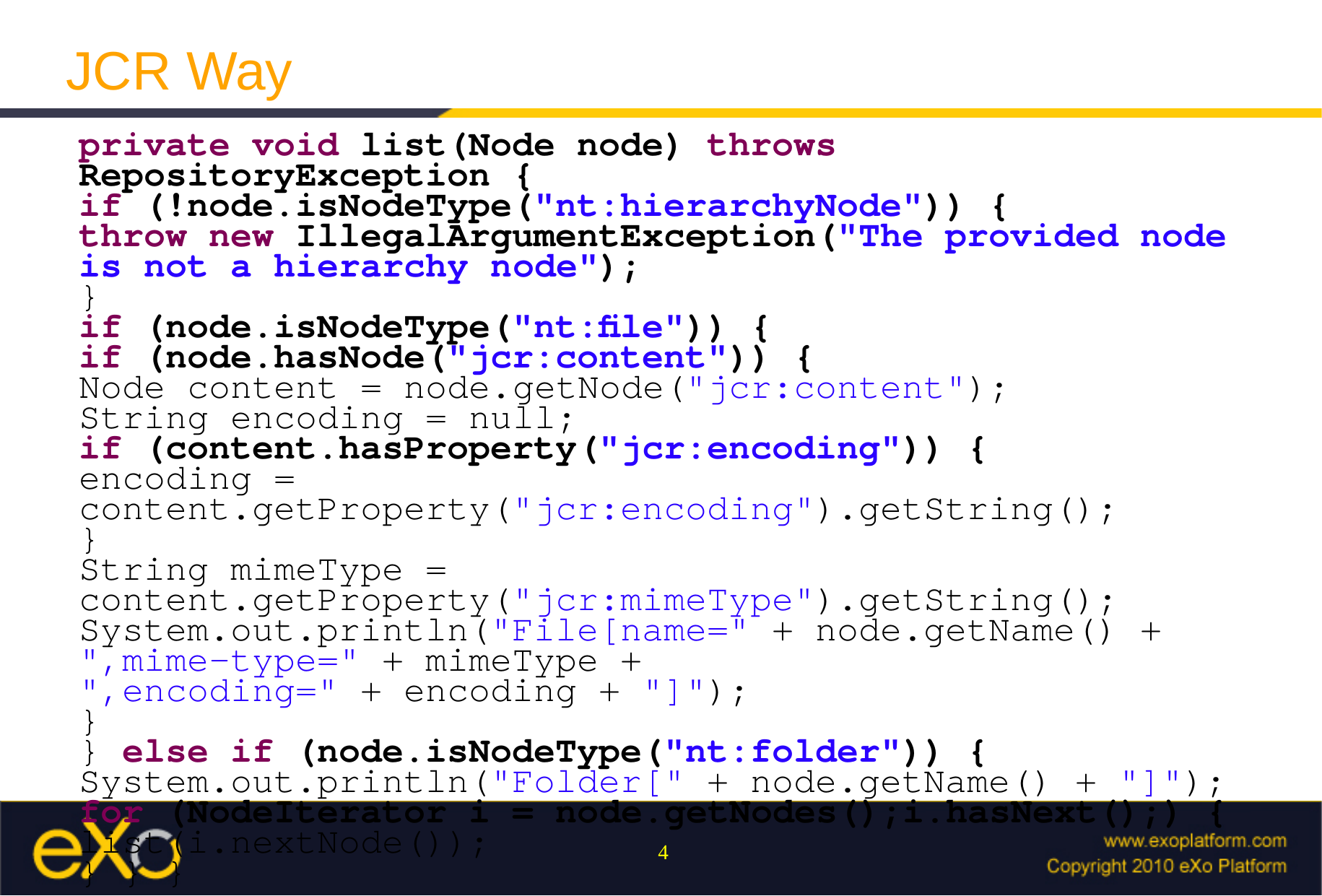

JCR Way
private void list(Node node) throws RepositoryException {
if (!node.isNodeType("nt:hierarchyNode")) {
throw new IllegalArgumentException("The provided node is not a hierarchy node");
}
if (node.isNodeType("nt:file")) {
if (node.hasNode("jcr:content")) {
Node content = node.getNode("jcr:content");
String encoding = null;
if (content.hasProperty("jcr:encoding")) {
encoding = content.getProperty("jcr:encoding").getString();
}
String mimeType = content.getProperty("jcr:mimeType").getString();
System.out.println("File[name=" + node.getName() + ",mime-type=" + mimeType +
",encoding=" + encoding + "]");
}
} else if (node.isNodeType("nt:folder")) {
System.out.println("Folder[" + node.getName() + "]");
for (NodeIterator i = node.getNodes();i.hasNext();) {
list(i.nextNode());
} } }